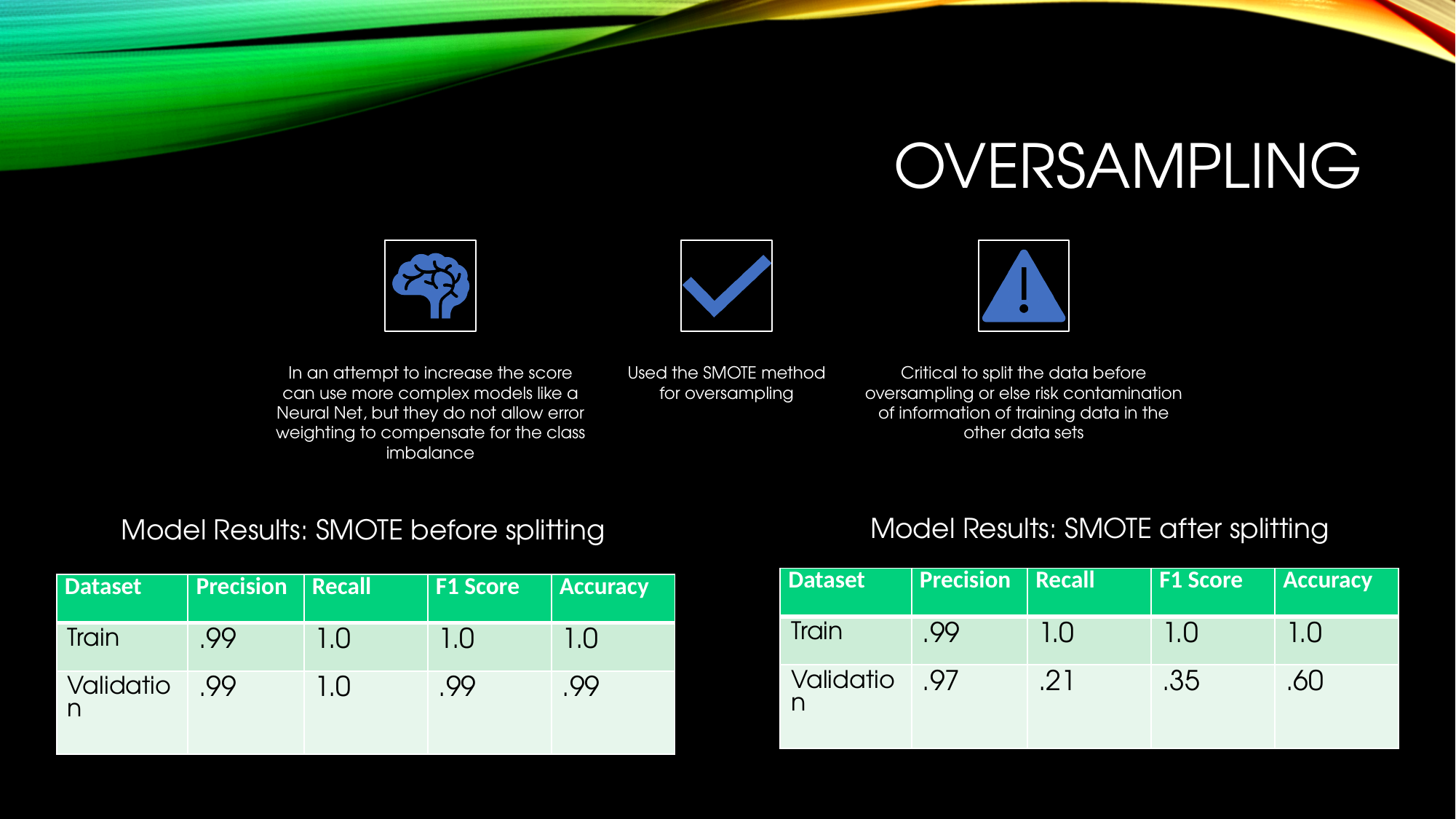

# Oversampling
In an attempt to increase the score can use more complex models like a Neural Net, but they do not allow error weighting to compensate for the class imbalance
Used the SMOTE method for oversampling
Critical to split the data before oversampling or else risk contamination of information of training data in the other data sets
Model Results: SMOTE after splitting
Model Results: SMOTE before splitting
| Dataset | Precision | Recall | F1 Score | Accuracy |
| --- | --- | --- | --- | --- |
| Train | .99 | 1.0 | 1.0 | 1.0 |
| Validation | .97 | .21 | .35 | .60 |
| Dataset | Precision | Recall | F1 Score | Accuracy |
| --- | --- | --- | --- | --- |
| Train | .99 | 1.0 | 1.0 | 1.0 |
| Validation | .99 | 1.0 | .99 | .99 |